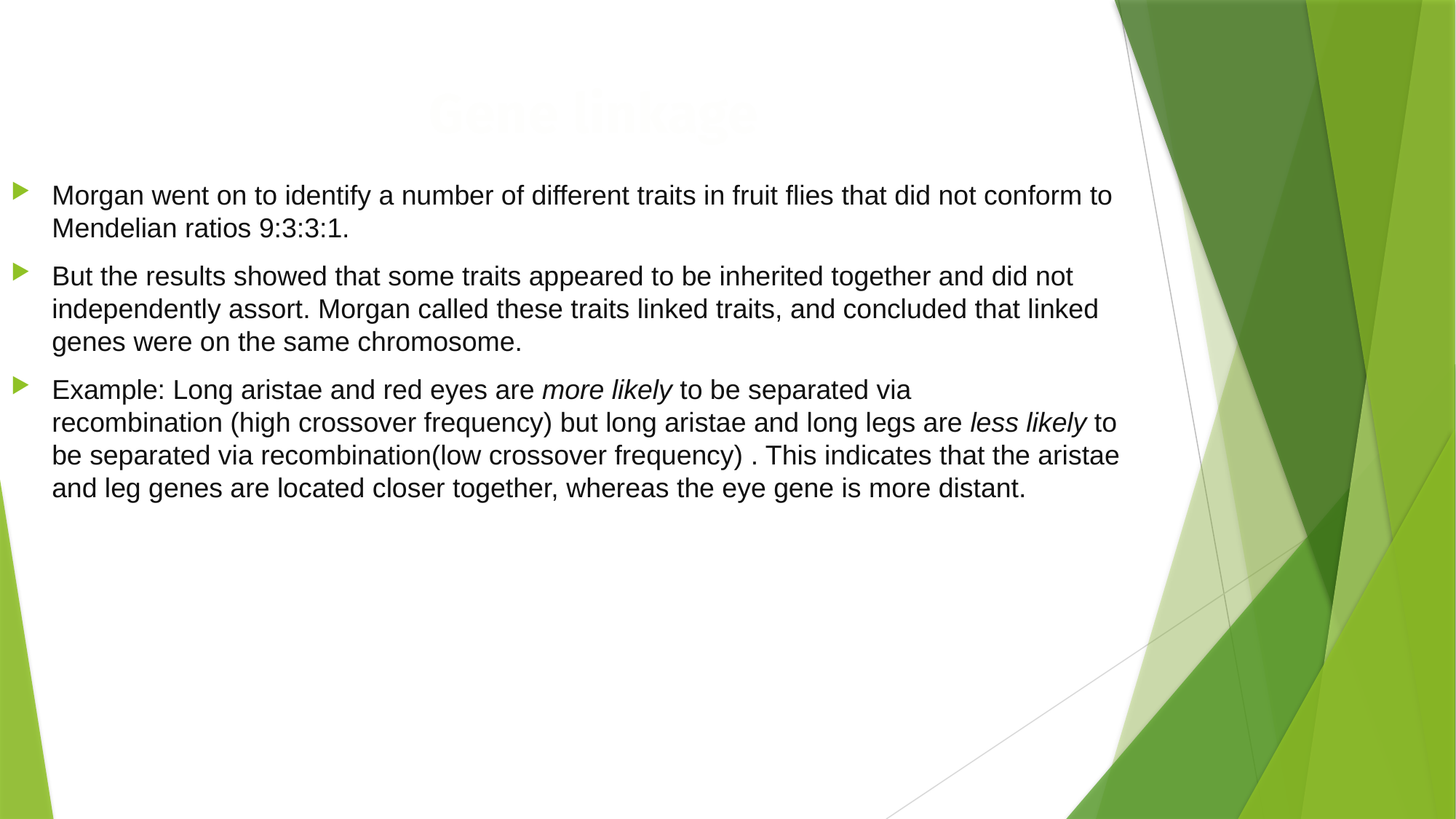

# Gene linkage
Morgan went on to identify a number of different traits in fruit flies that did not conform to Mendelian ratios 9:3:3:1.
But the results showed that some traits appeared to be inherited together and did not independently assort. Morgan called these traits linked traits, and concluded that linked genes were on the same chromosome.
Example: Long aristae and red eyes are more likely to be separated via recombination (high crossover frequency) but long aristae and long legs are less likely to be separated via recombination(low crossover frequency) . This indicates that the aristae and leg genes are located closer together, whereas the eye gene is more distant.